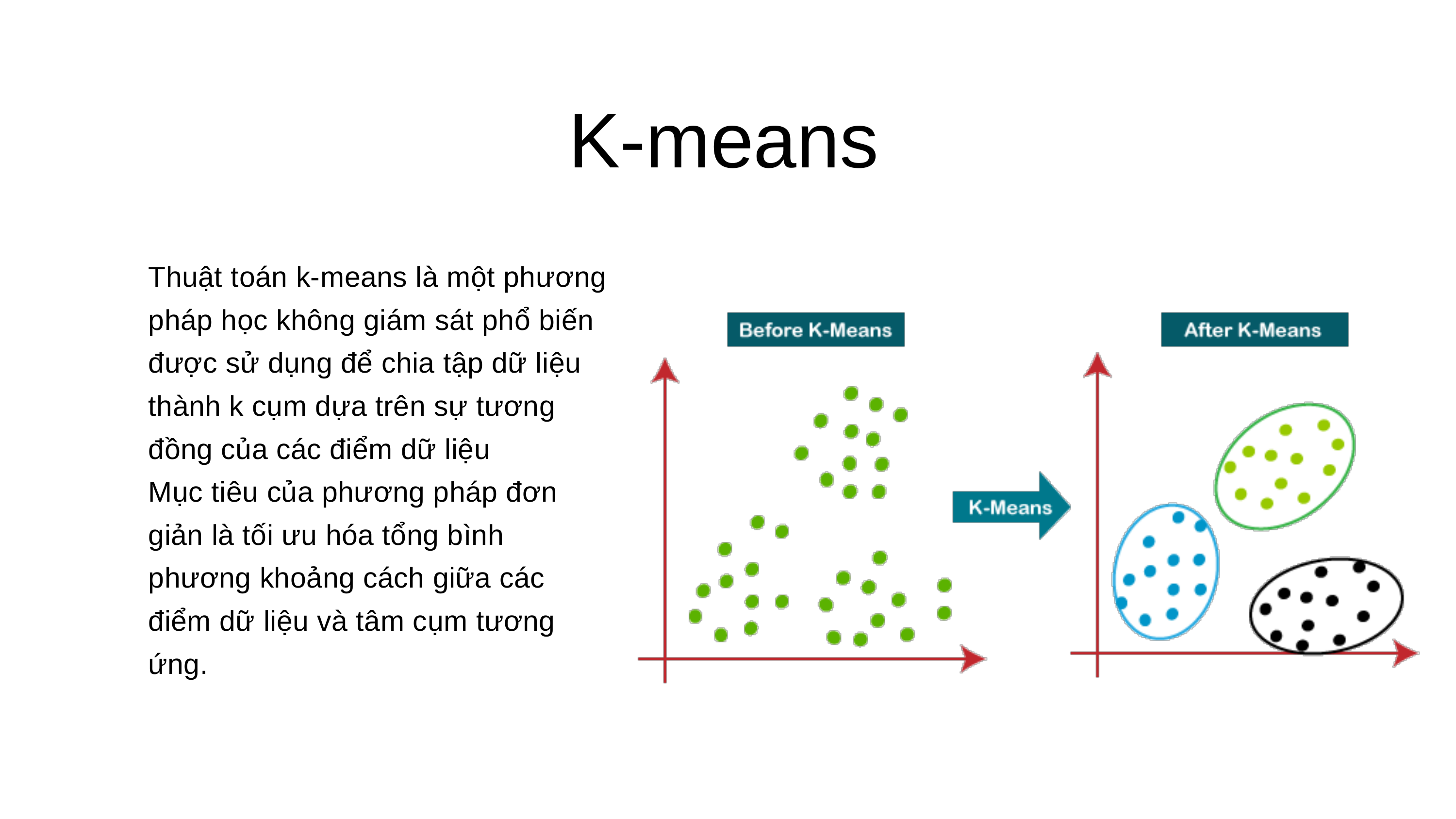

K-means
Thuật toán k-means là một phương pháp học không giám sát phổ biến được sử dụng để chia tập dữ liệu thành k cụm dựa trên sự tương đồng của các điểm dữ liệu
Mục tiêu của phương pháp đơn giản là tối ưu hóa tổng bình phương khoảng cách giữa các điểm dữ liệu và tâm cụm tương ứng.